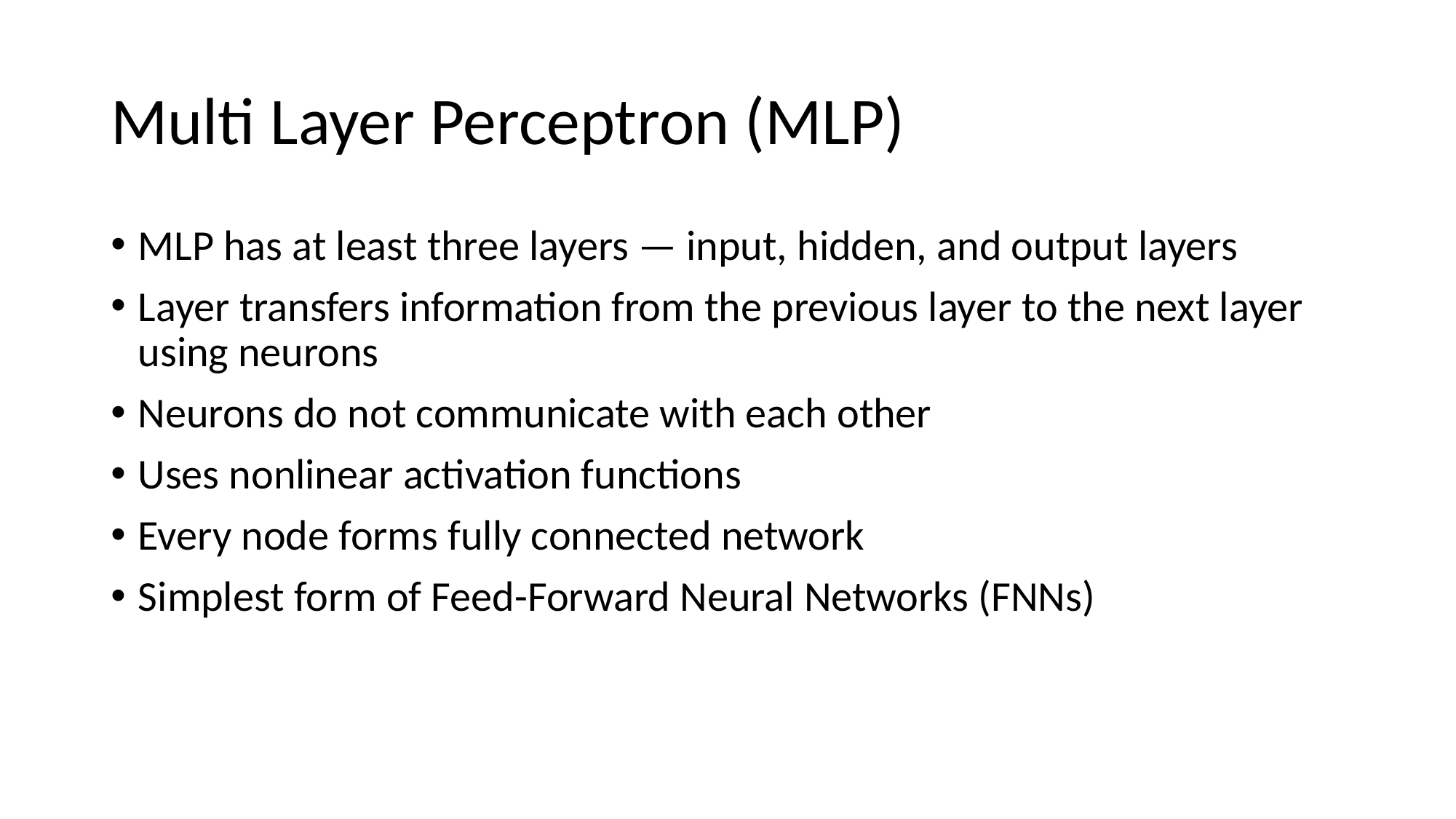

# Multi Layer Perceptron (MLP)
MLP has at least three layers — input, hidden, and output layers
Layer transfers information from the previous layer to the next layer using neurons
Neurons do not communicate with each other
Uses nonlinear activation functions
Every node forms fully connected network
Simplest form of Feed-Forward Neural Networks (FNNs)